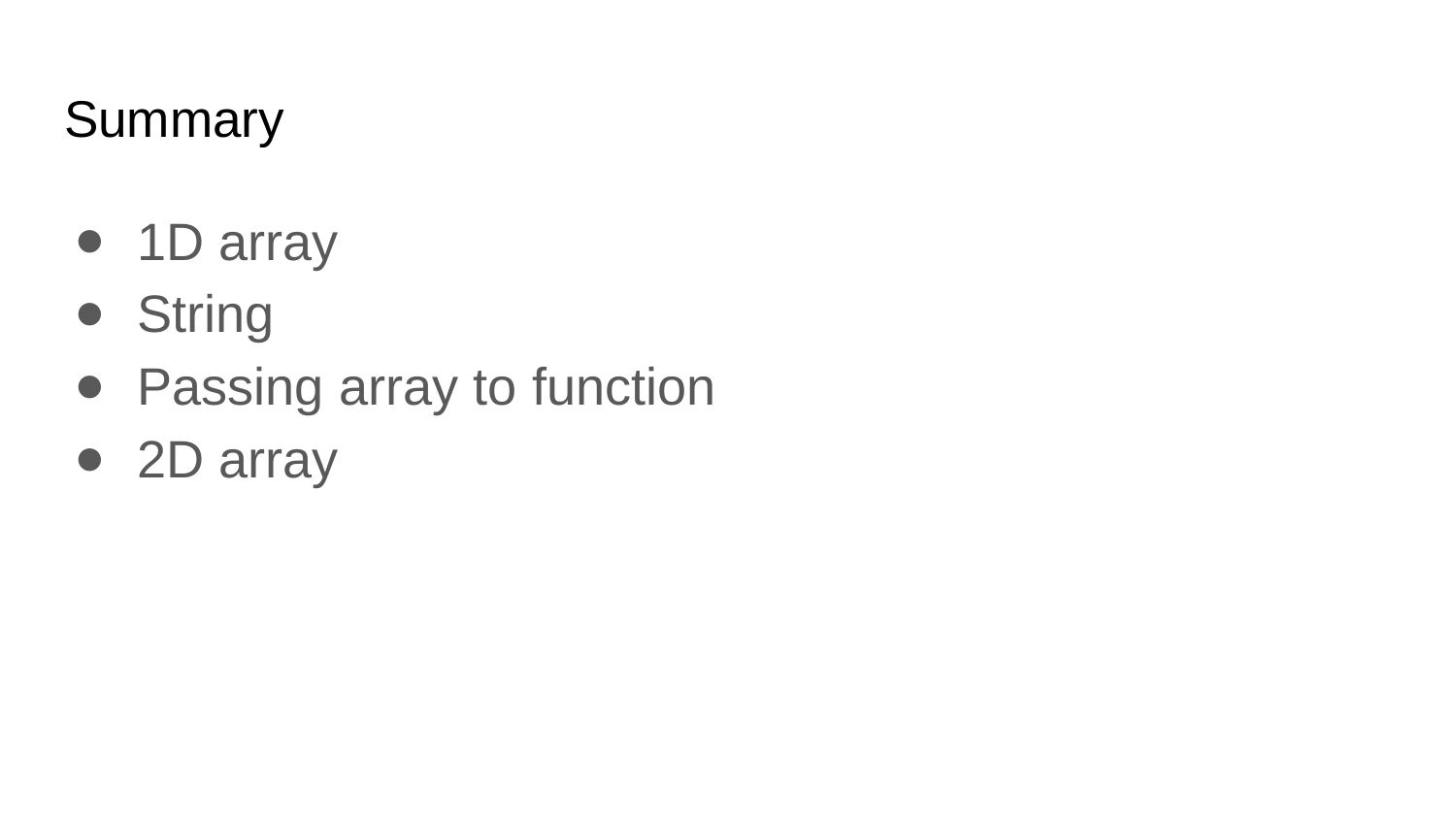

# Summary

1D array
String
Passing array to function
2D array